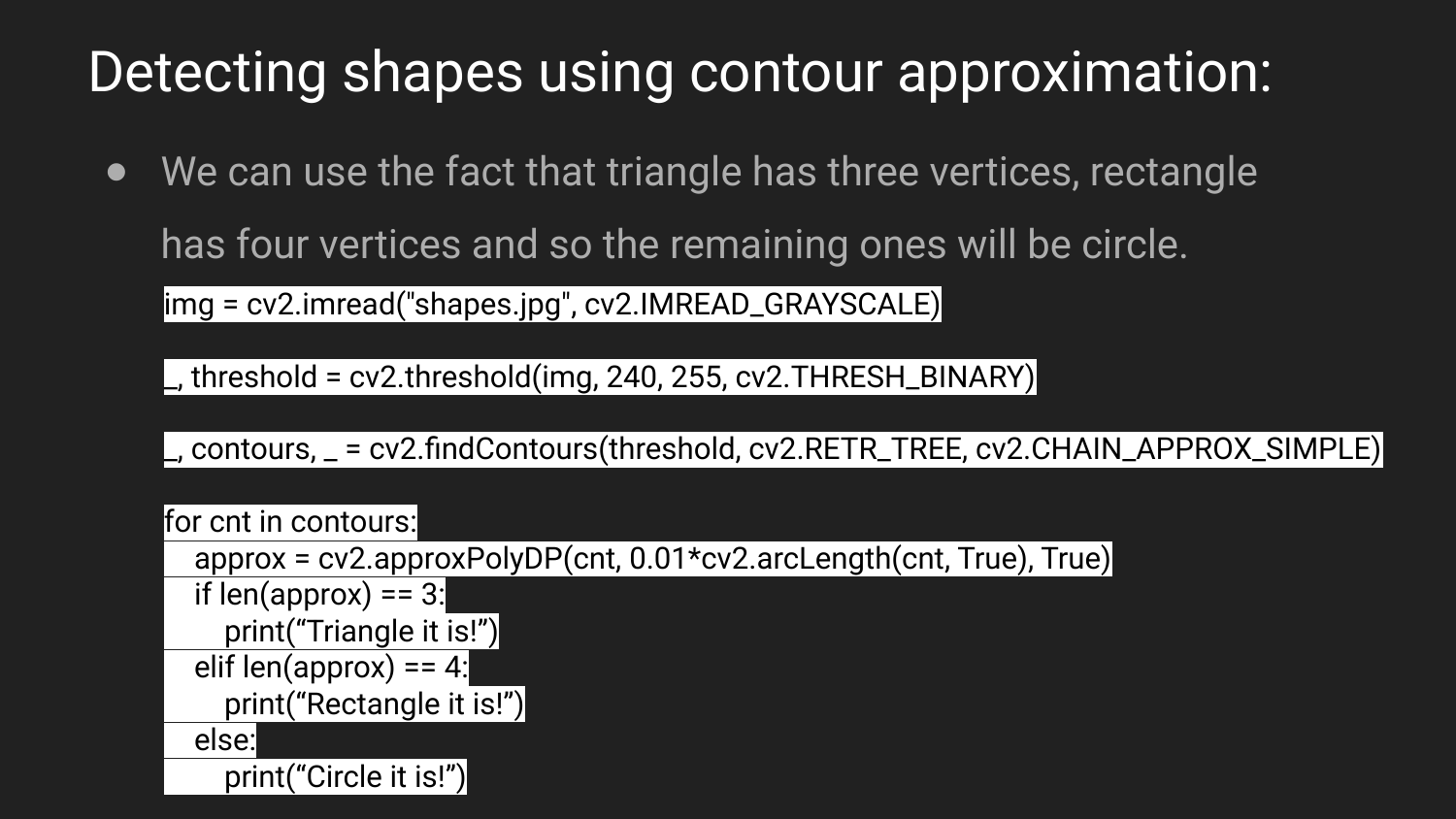

# Detecting shapes using contour approximation:
We can use the fact that triangle has three vertices, rectangle has four vertices and so the remaining ones will be circle.
img = cv2.imread("shapes.jpg", cv2.IMREAD_GRAYSCALE)

_, threshold = cv2.threshold(img, 240, 255, cv2.THRESH_BINARY)

_, contours, _ = cv2.findContours(threshold, cv2.RETR_TREE, cv2.CHAIN_APPROX_SIMPLE)

for cnt in contours:
    approx = cv2.approxPolyDP(cnt, 0.01*cv2.arcLength(cnt, True), True)
    if len(approx) == 3:
        print(“Triangle it is!”)
    elif len(approx) == 4:
        print(“Rectangle it is!”)
    else:
        print(“Circle it is!”)